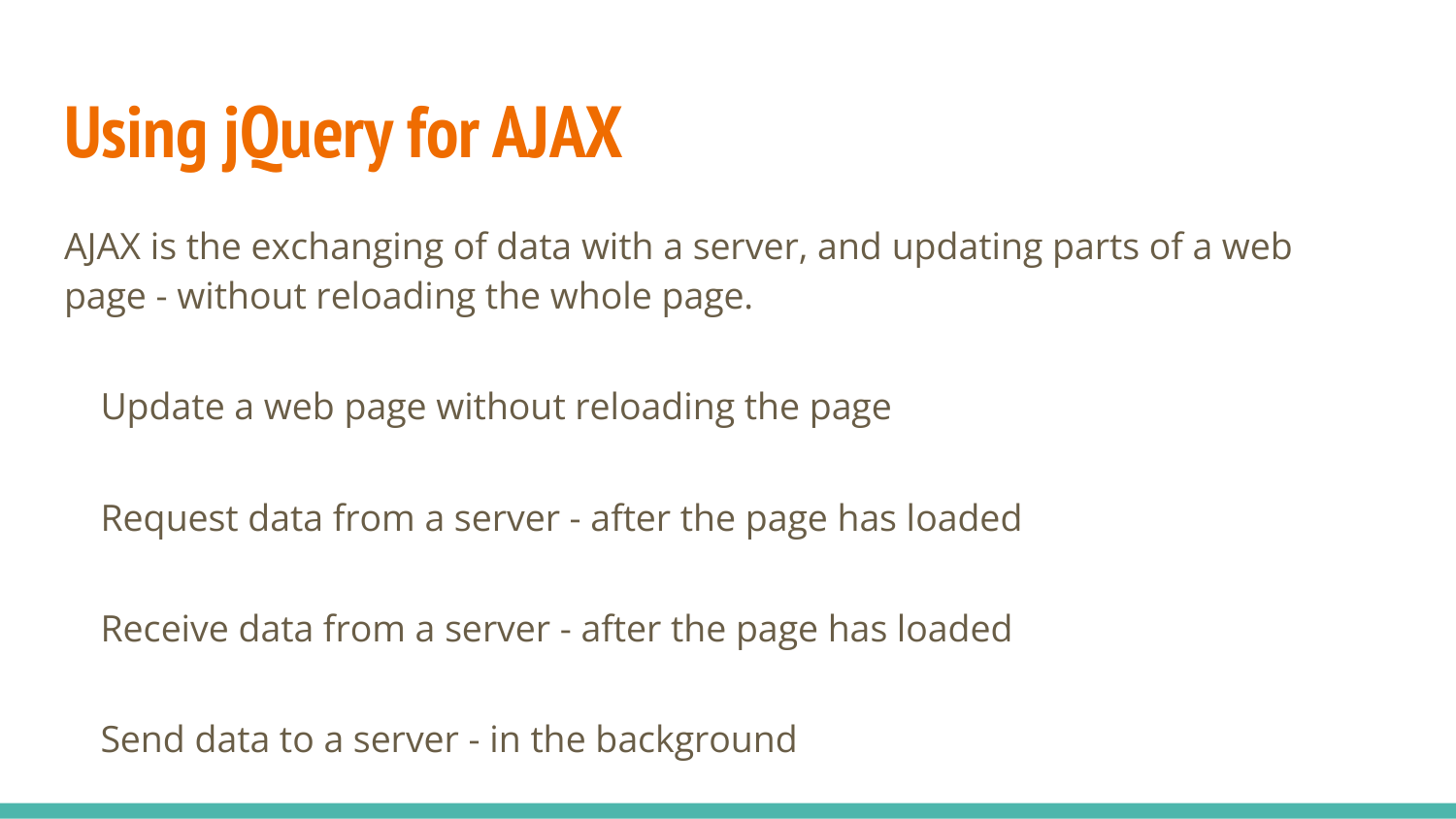

# Using jQuery for AJAX
AJAX is the exchanging of data with a server, and updating parts of a web page - without reloading the whole page.
Update a web page without reloading the page
Request data from a server - after the page has loaded
Receive data from a server - after the page has loaded
Send data to a server - in the background